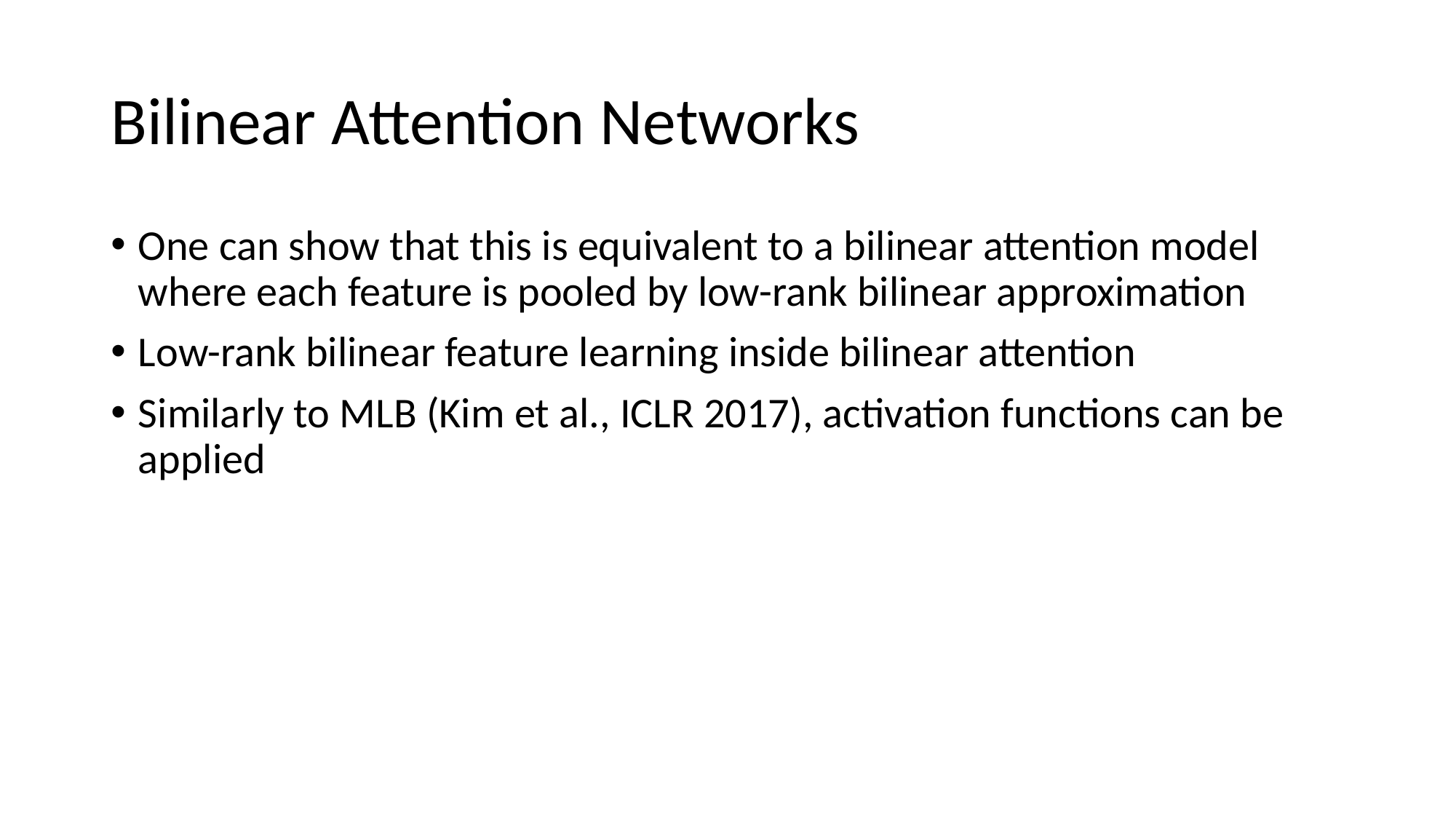

# Bilinear Attention Networks
One can show that this is equivalent to a bilinear attention model where each feature is pooled by low-rank bilinear approximation
Low-rank bilinear feature learning inside bilinear attention
Similarly to MLB (Kim et al., ICLR 2017), activation functions can be applied